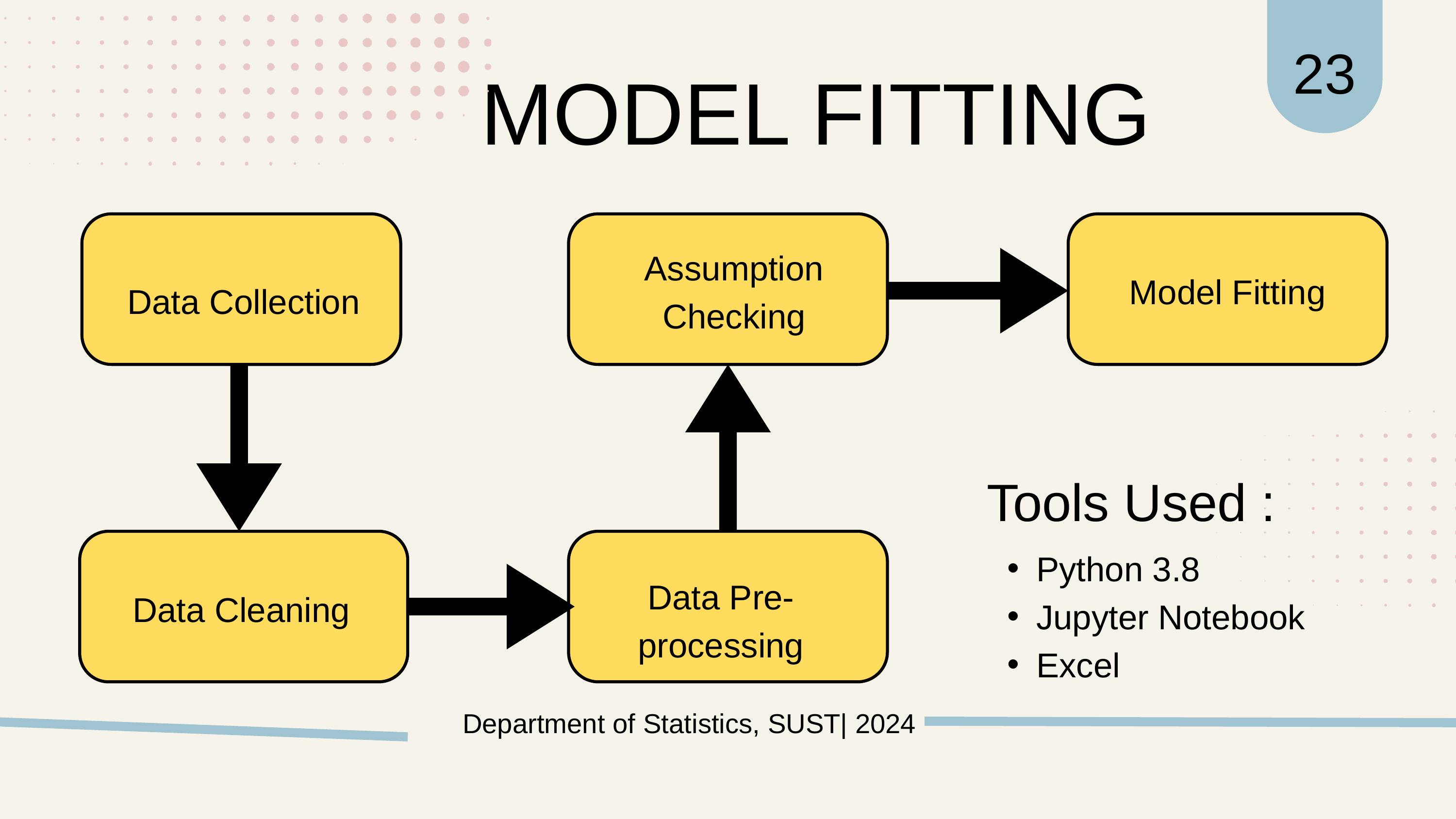

23

MODEL FITTING

Assumption Checking
Model Fitting
Data Collection

Tools Used :

Python 3.8
Jupyter Notebook
Excel
Data Pre-processing
Data Cleaning
Department of Statistics, SUST| 2024